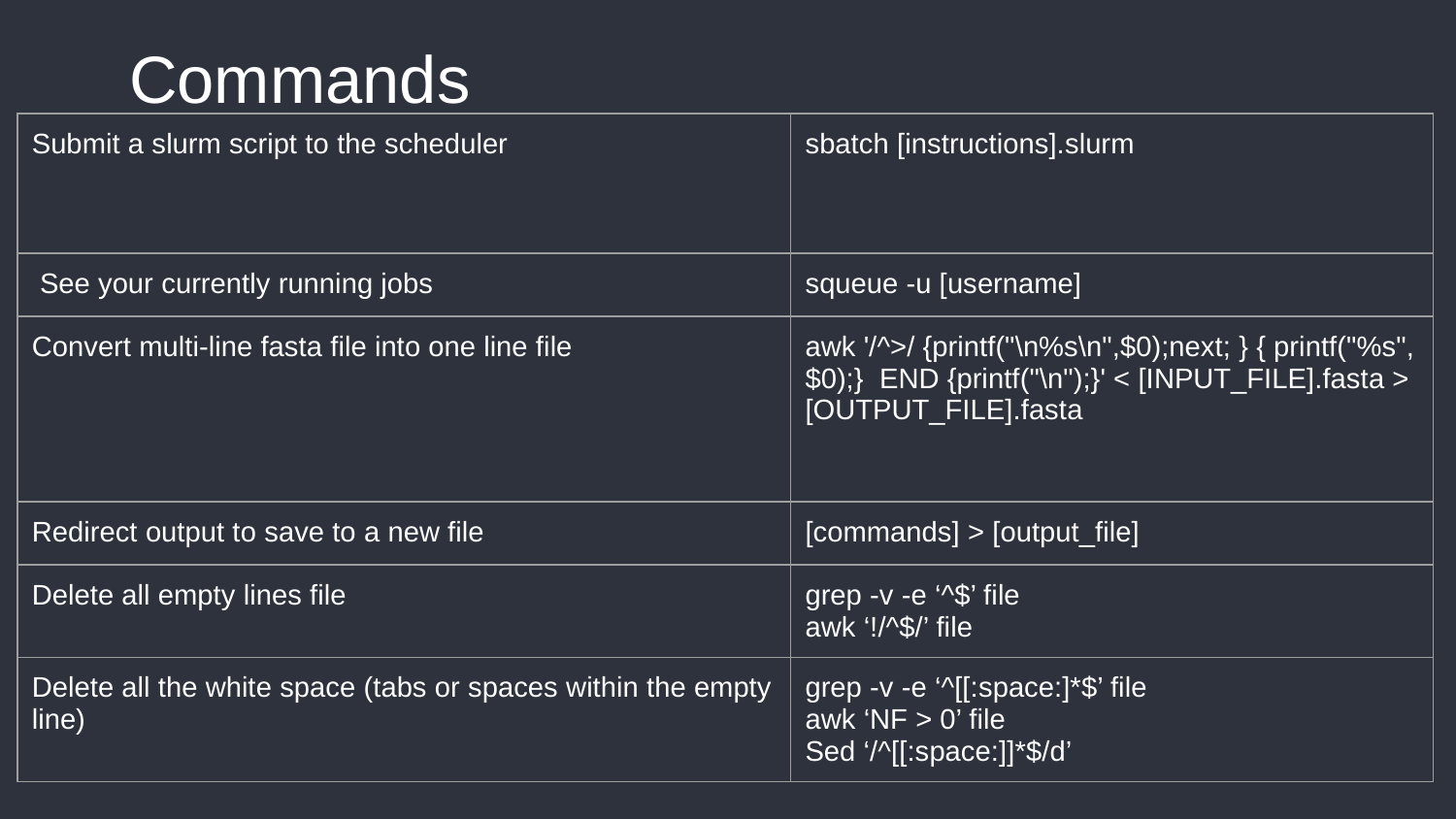

# Commands
| Submit a slurm script to the scheduler | sbatch [instructions].slurm |
| --- | --- |
| See your currently running jobs | squeue -u [username] |
| Convert multi-line fasta file into one line file | awk '/^>/ {printf("\n%s\n",$0);next; } { printf("%s",$0);} END {printf("\n");}' < [INPUT\_FILE].fasta > [OUTPUT\_FILE].fasta |
| Redirect output to save to a new file | [commands] > [output\_file] |
| Delete all empty lines file | grep -v -e ‘^$’ file awk ‘!/^$/’ file |
| Delete all the white space (tabs or spaces within the empty line) | grep -v -e ‘^[[:space:]\*$’ file awk ‘NF > 0’ file Sed ‘/^[[:space:]]\*$/d’ |